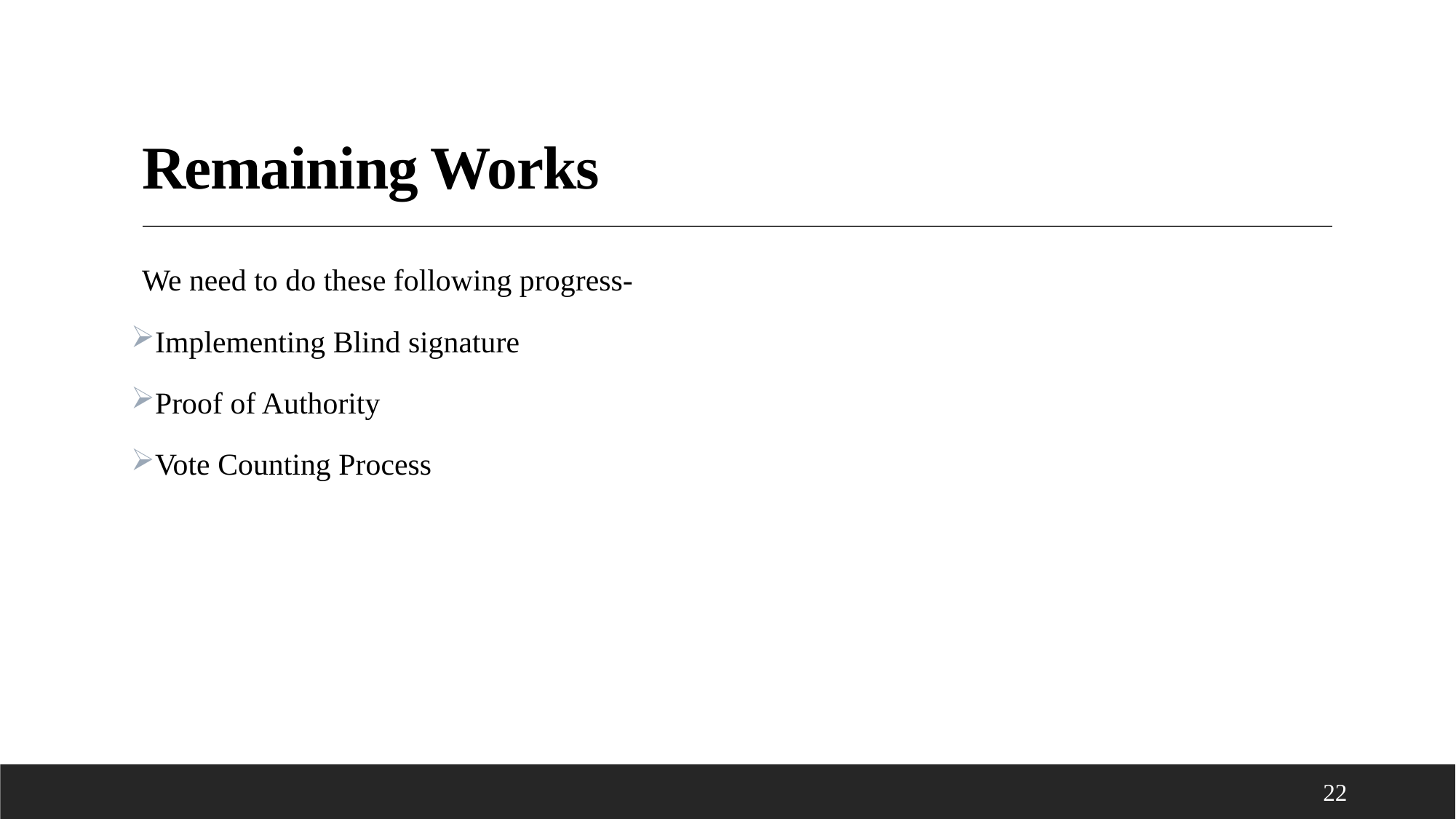

# Remaining Works
We need to do these following progress-
Implementing Blind signature
Proof of Authority
Vote Counting Process

22